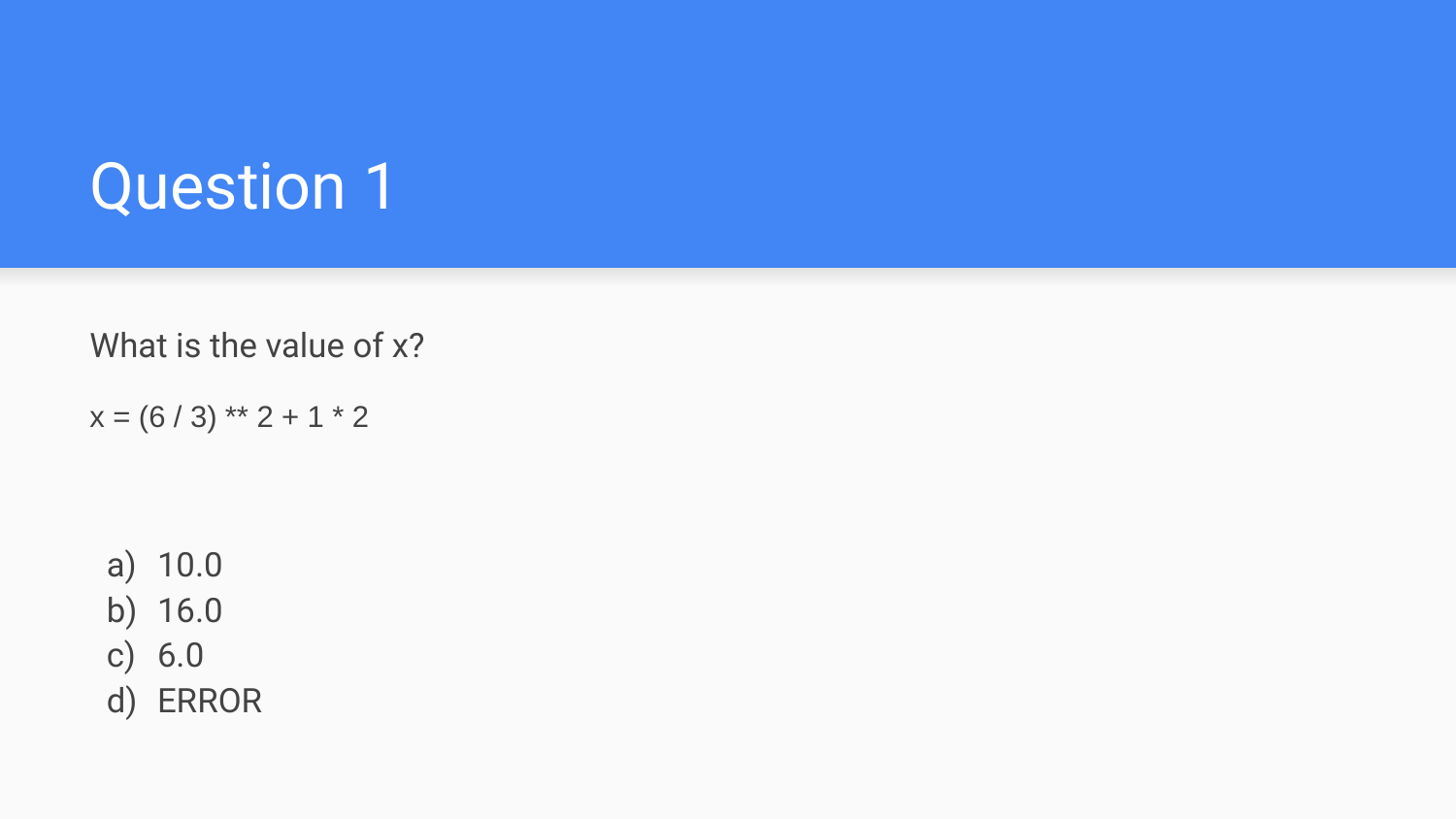

# Question 1
What is the value of x?
x = (6 / 3) ** 2 + 1 * 2

10.0
16.0
6.0
ERROR